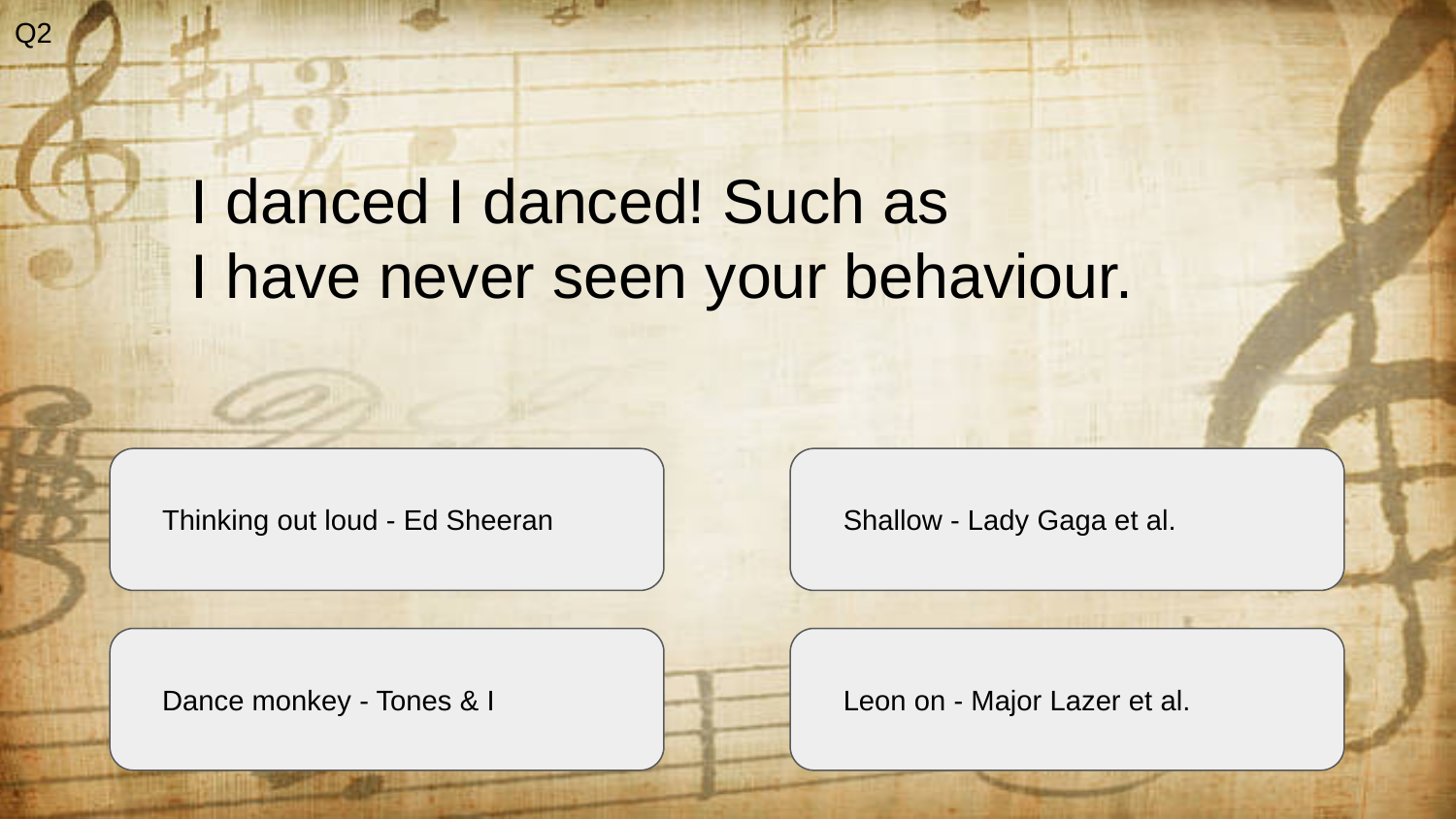

Q2
I danced I danced! Such as
I have never seen your behaviour.

Thinking out loud - Ed Sheeran
Shallow - Lady Gaga et al.

Dance monkey - Tones & I
Leon on - Major Lazer et al.